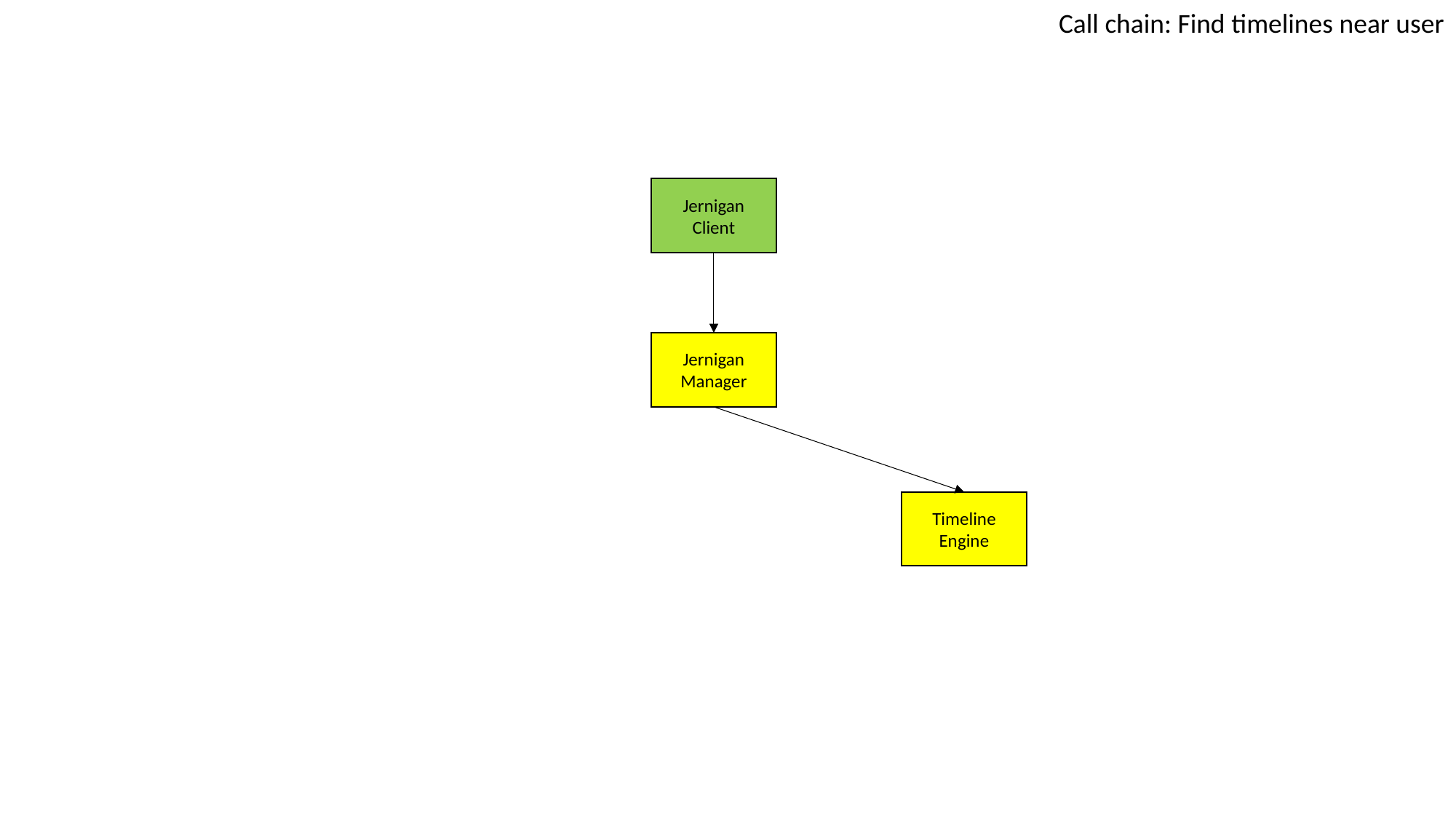

Call chain: Find timelines near user
Jernigan Client
Jernigan Manager
Timeline Engine